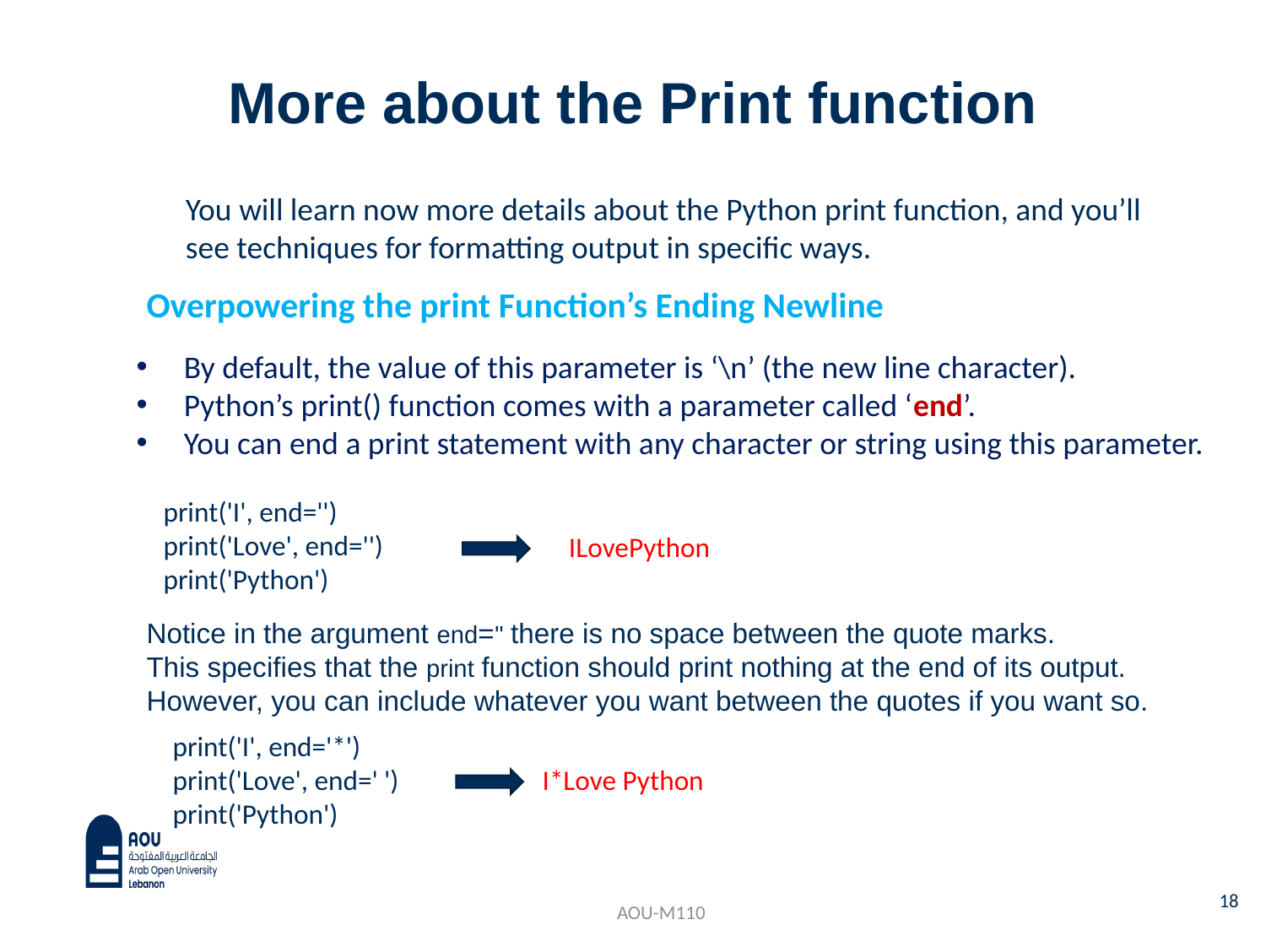

# More about the Print function
You will learn now more details about the Python print function, and you’ll see techniques for formatting output in specific ways.
Overpowering the print Function’s Ending Newline
By default, the value of this parameter is ‘\n’ (the new line character).
Python’s print() function comes with a parameter called ‘end’.
You can end a print statement with any character or string using this parameter.
print('I', end='')
print('Love', end='')
print('Python')
ILovePython

Notice in the argument end='' there is no space between the quote marks.
This specifies that the print function should print nothing at the end of its output.
However, you can include whatever you want between the quotes if you want so.
print('I', end='*')
print('Love', end=' ')
print('Python')
I*Love Python

18
AOU-M110